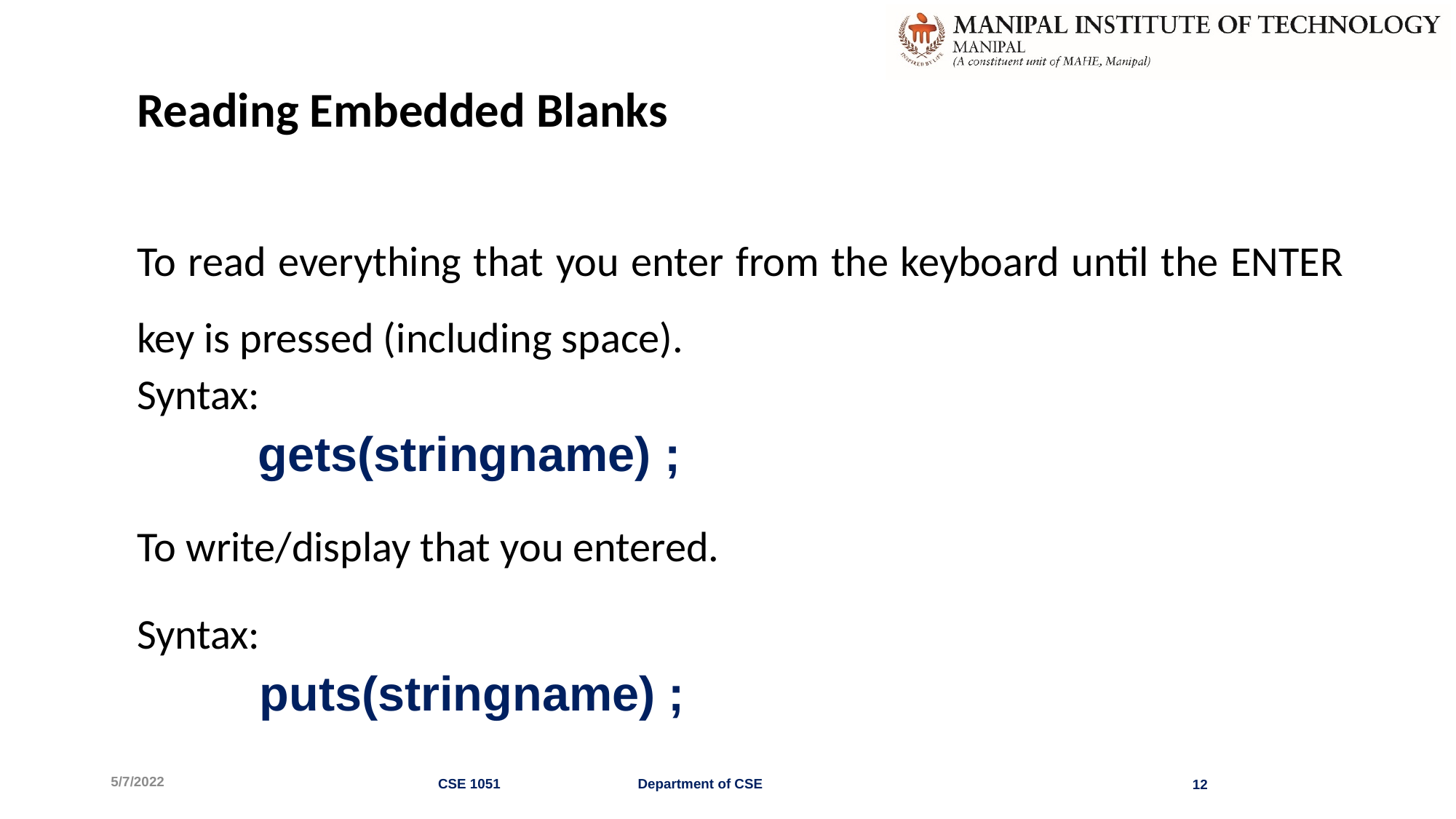

# Reading Embedded Blanks

To read everything that you enter from the keyboard until the ENTER key is pressed (including space).
Syntax:
         gets(stringname) ;
To write/display that you entered.
Syntax:
	 puts(stringname) ;

5/7/2022
CSE 1051                                    Department of CSE
12